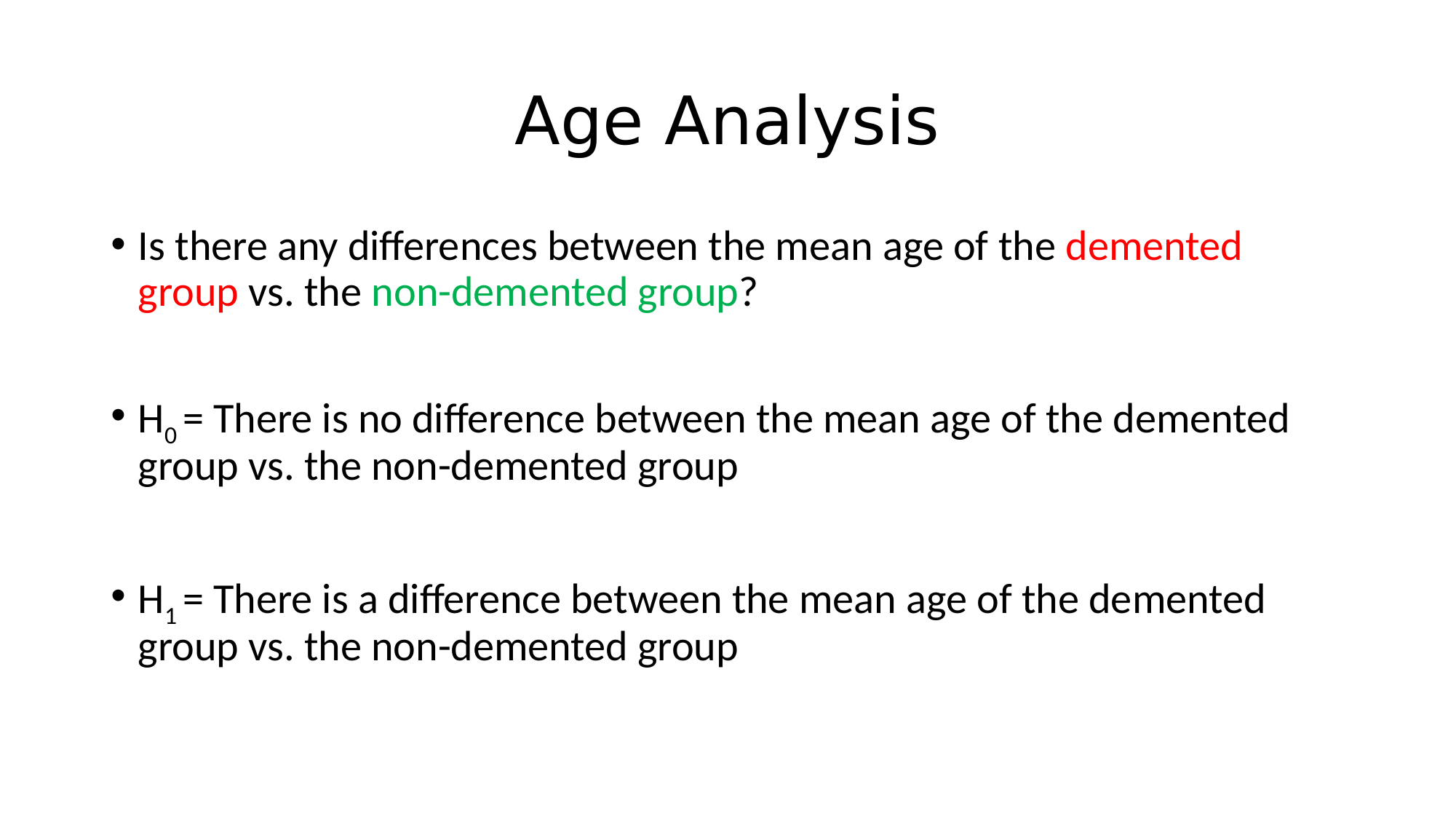

# Age Analysis
Is there any differences between the mean age of the demented group vs. the non-demented group?

H0 = There is no difference between the mean age of the demented group vs. the non-demented group

H1 = There is a difference between the mean age of the demented group vs. the non-demented group